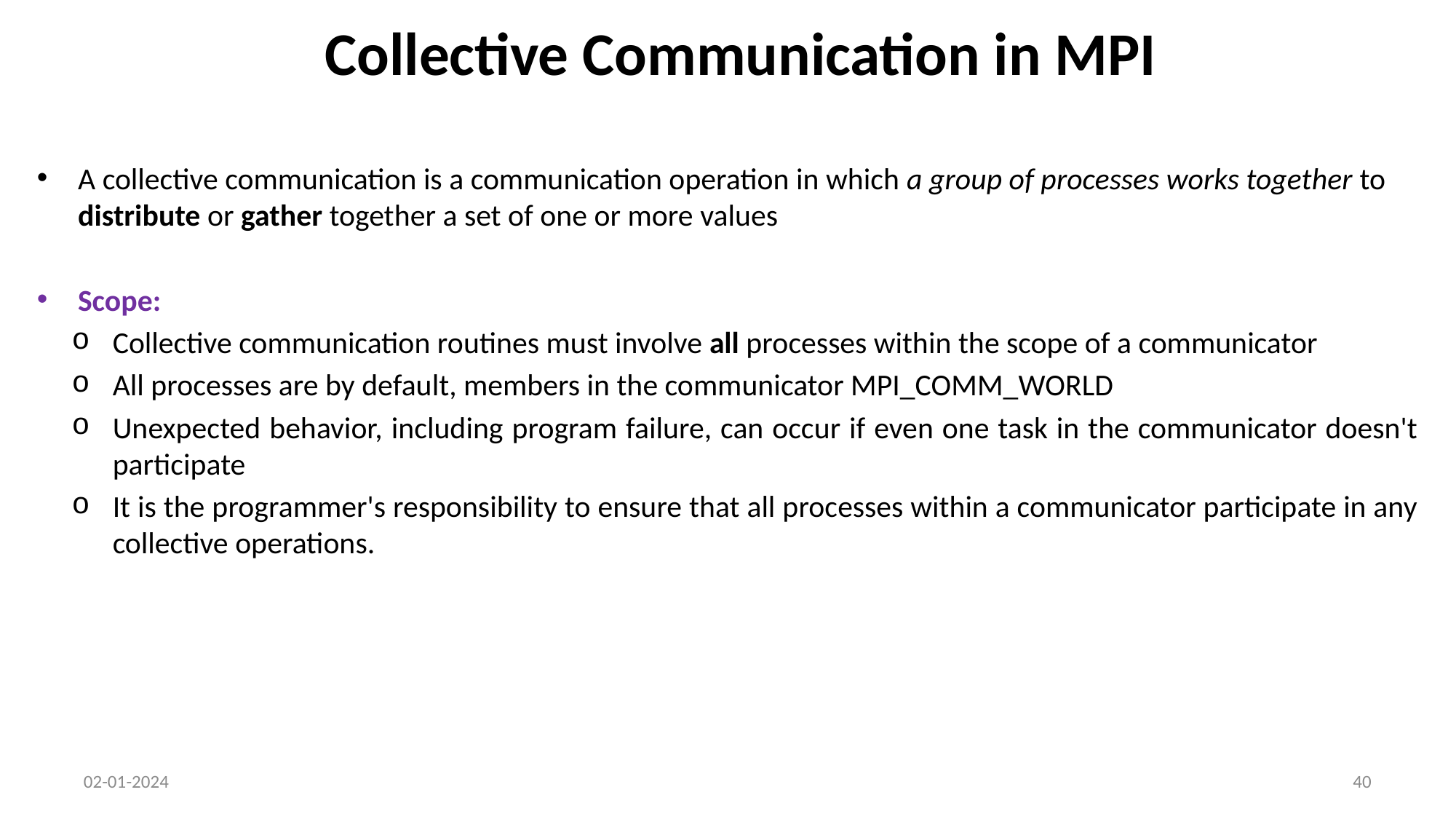

# Collective Communication in MPI
A collective communication is a communication operation in which a group of processes works together to distribute or gather together a set of one or more values

Scope:
Collective communication routines must involve all processes within the scope of a communicator
All processes are by default, members in the communicator MPI_COMM_WORLD
Unexpected behavior, including program failure, can occur if even one task in the communicator doesn't participate
It is the programmer's responsibility to ensure that all processes within a communicator participate in any collective operations.

02-01-2024
40